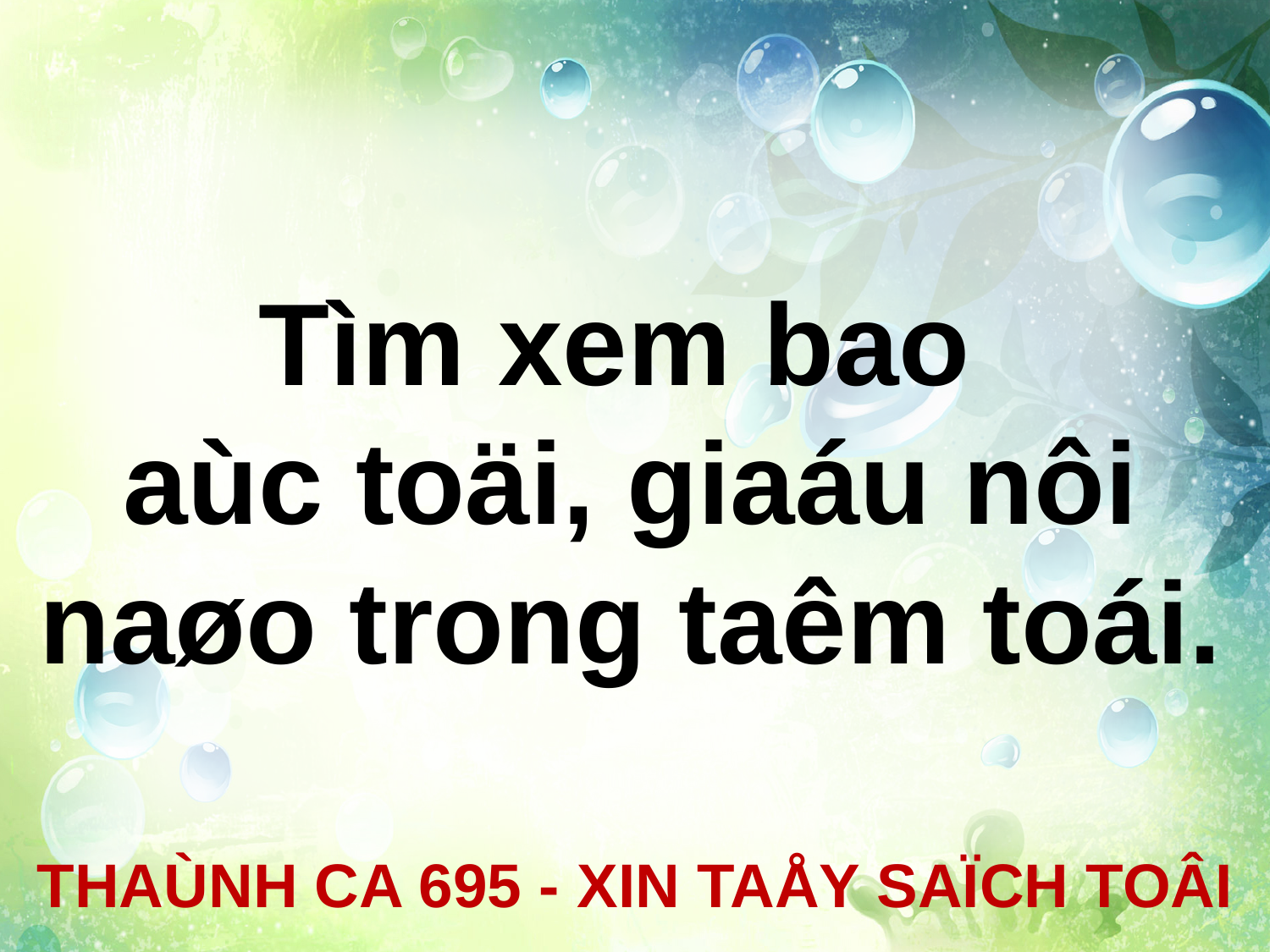

Tìm xem bao
aùc toäi, giaáu nôi naøo trong taêm toái.
THAÙNH CA 695 - XIN TAÅY SAÏCH TOÂI